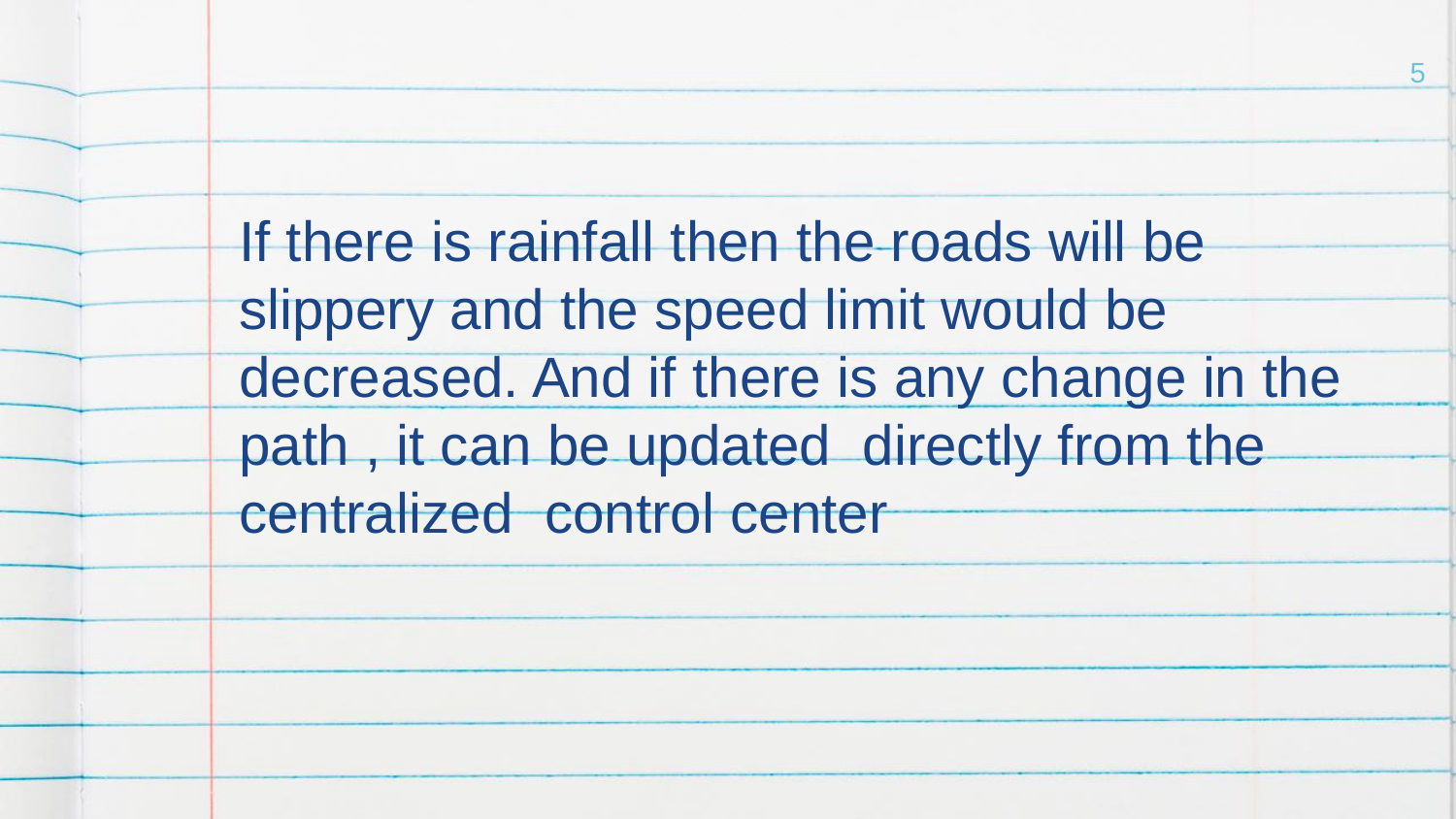

5
If there is rainfall then the roads will be slippery and the speed limit would be decreased. And if there is any change in the path , it can be updated  directly from the centralized  control center